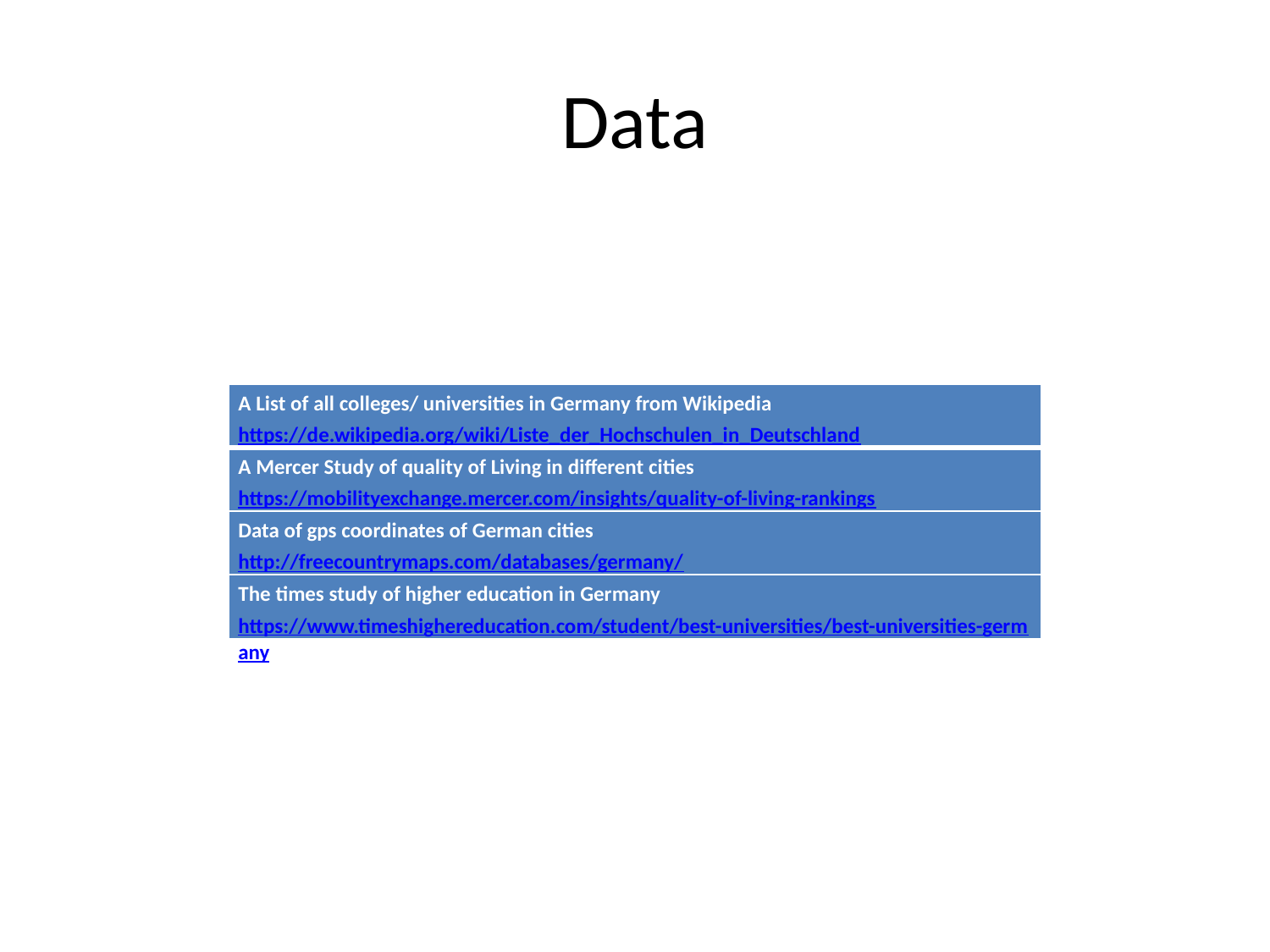

# Data
| A List of all colleges/ universities in Germany from Wikipedia https://de.wikipedia.org/wiki/Liste\_der\_Hochschulen\_in\_Deutschland |
| --- |
| A Mercer Study of quality of Living in different cities https://mobilityexchange.mercer.com/insights/quality-of-living-rankings |
| Data of gps coordinates of German cities http://freecountrymaps.com/databases/germany/ |
| The times study of higher education in Germany https://www.timeshighereducation.com/student/best-universities/best-universities-germany |